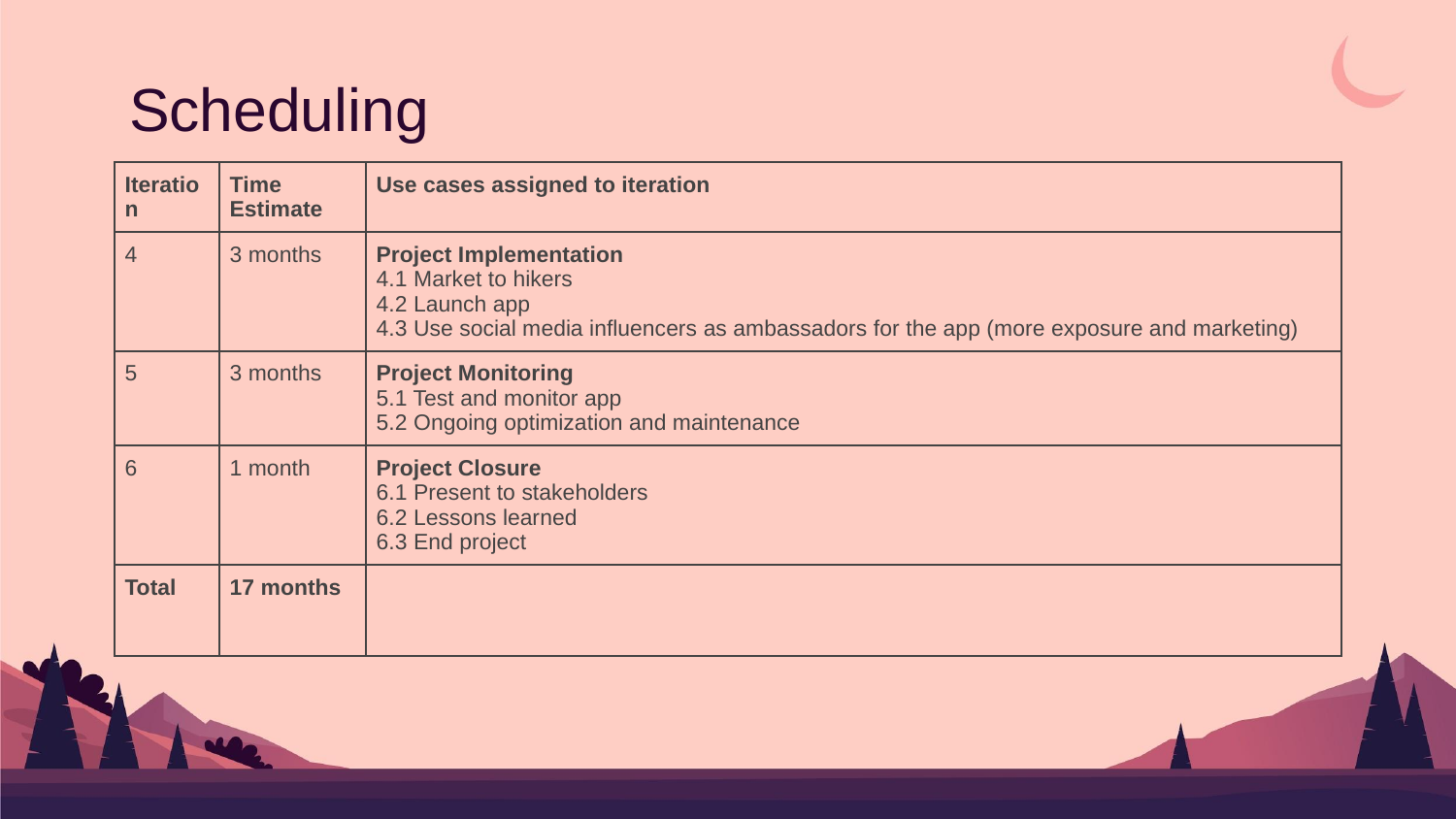

# Scheduling
| Iteration | Time Estimate | Use cases assigned to iteration |
| --- | --- | --- |
| 4 | 3 months | Project Implementation 4.1 Market to hikers 4.2 Launch app 4.3 Use social media influencers as ambassadors for the app (more exposure and marketing) |
| 5 | 3 months | Project Monitoring 5.1 Test and monitor app 5.2 Ongoing optimization and maintenance |
| 6 | 1 month | Project Closure 6.1 Present to stakeholders 6.2 Lessons learned 6.3 End project |
| Total | 17 months |  |